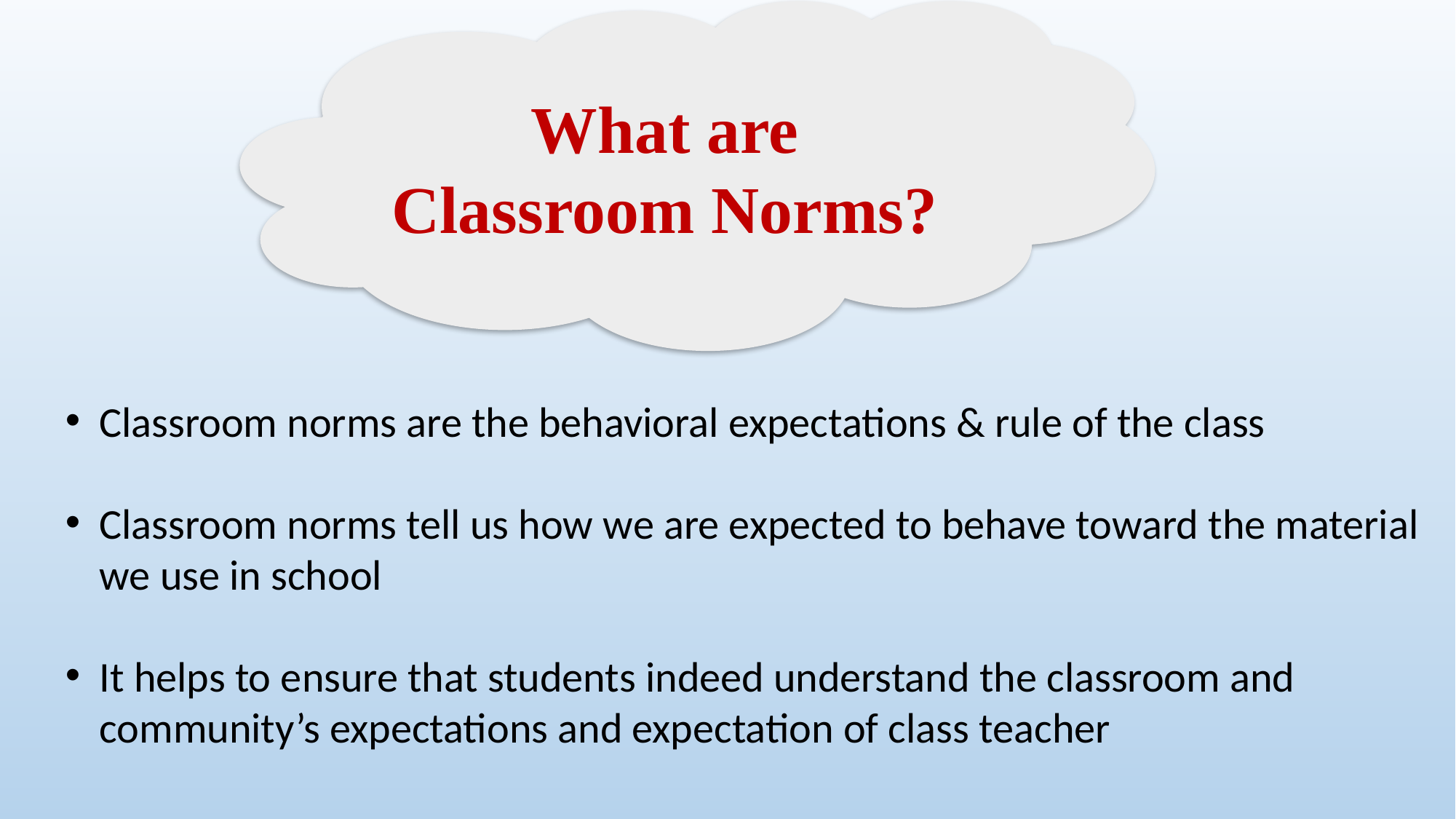

What are Classroom Norms?
Classroom norms are the behavioral expectations & rule of the class

Classroom norms tell us how we are expected to behave toward the material we use in school

It helps to ensure that students indeed understand the classroom and community’s expectations and expectation of class teacher